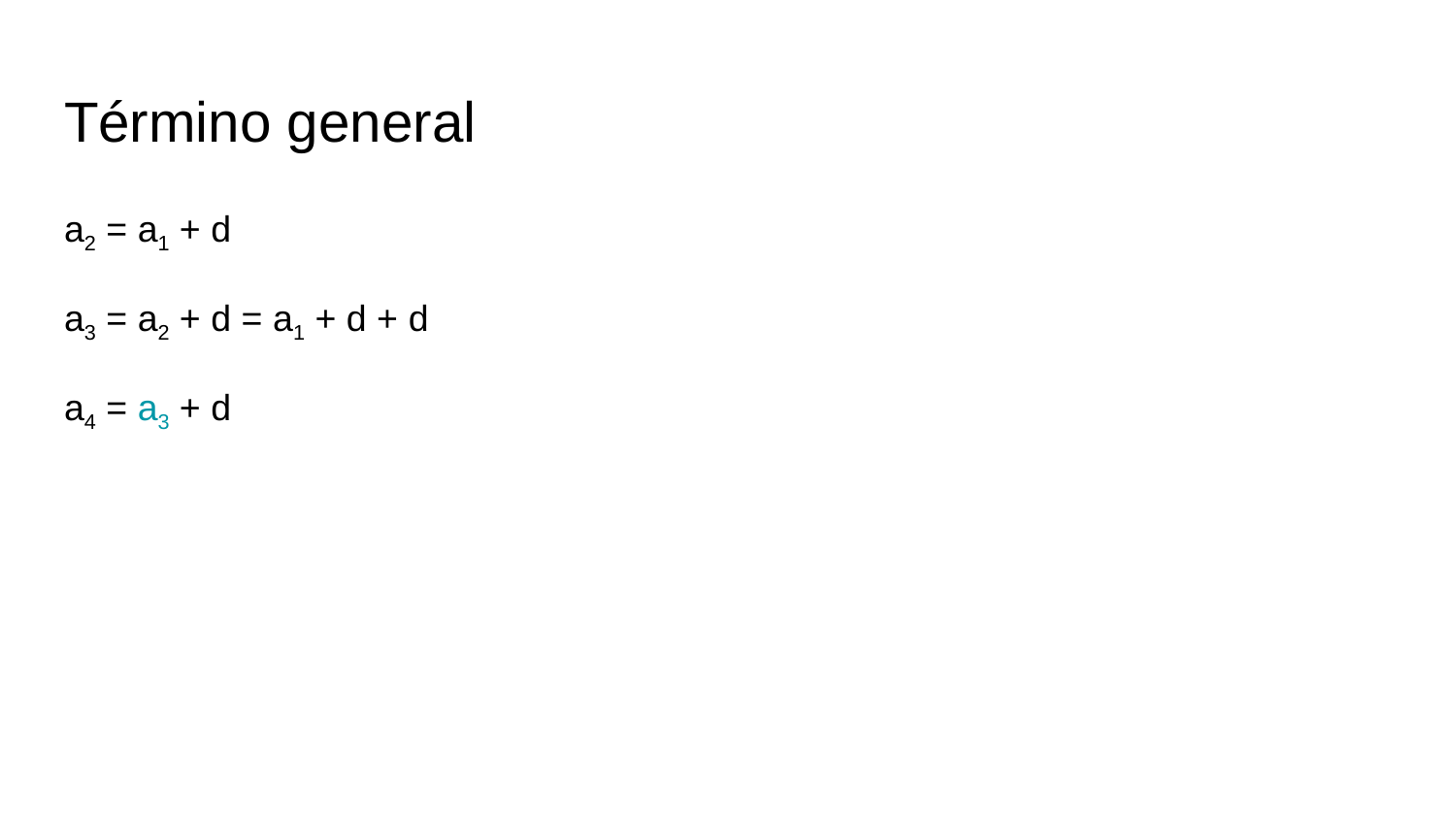

# Término general
a2 = a1 + d
a3 = a2 + d = a1 + d + d
a4 = a3 + d